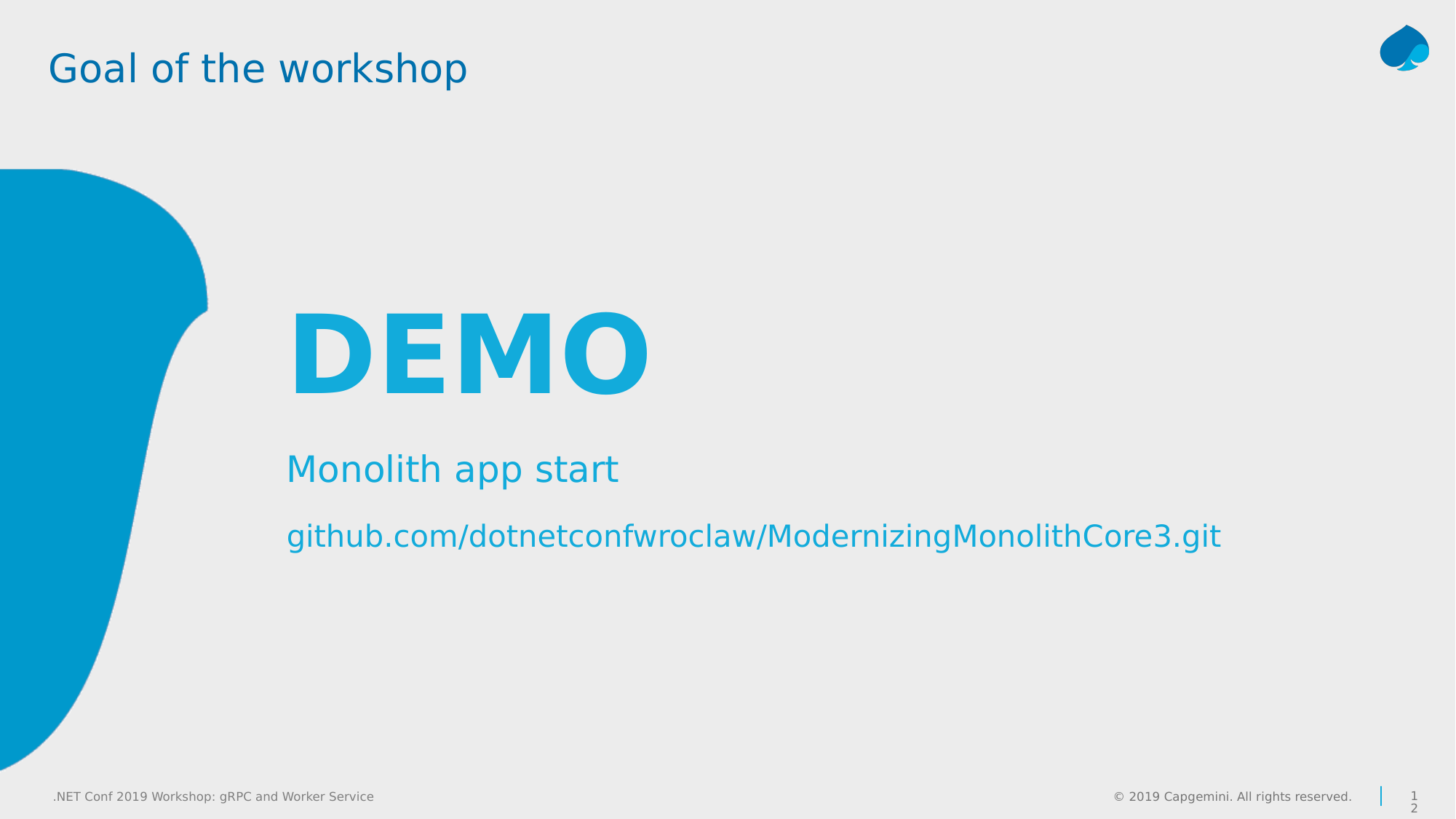

# Goal of the workshop
DEMO
Monolith app start
github.com/dotnetconfwroclaw/ModernizingMonolithCore3.git

© 2019 Capgemini. All rights reserved.
12